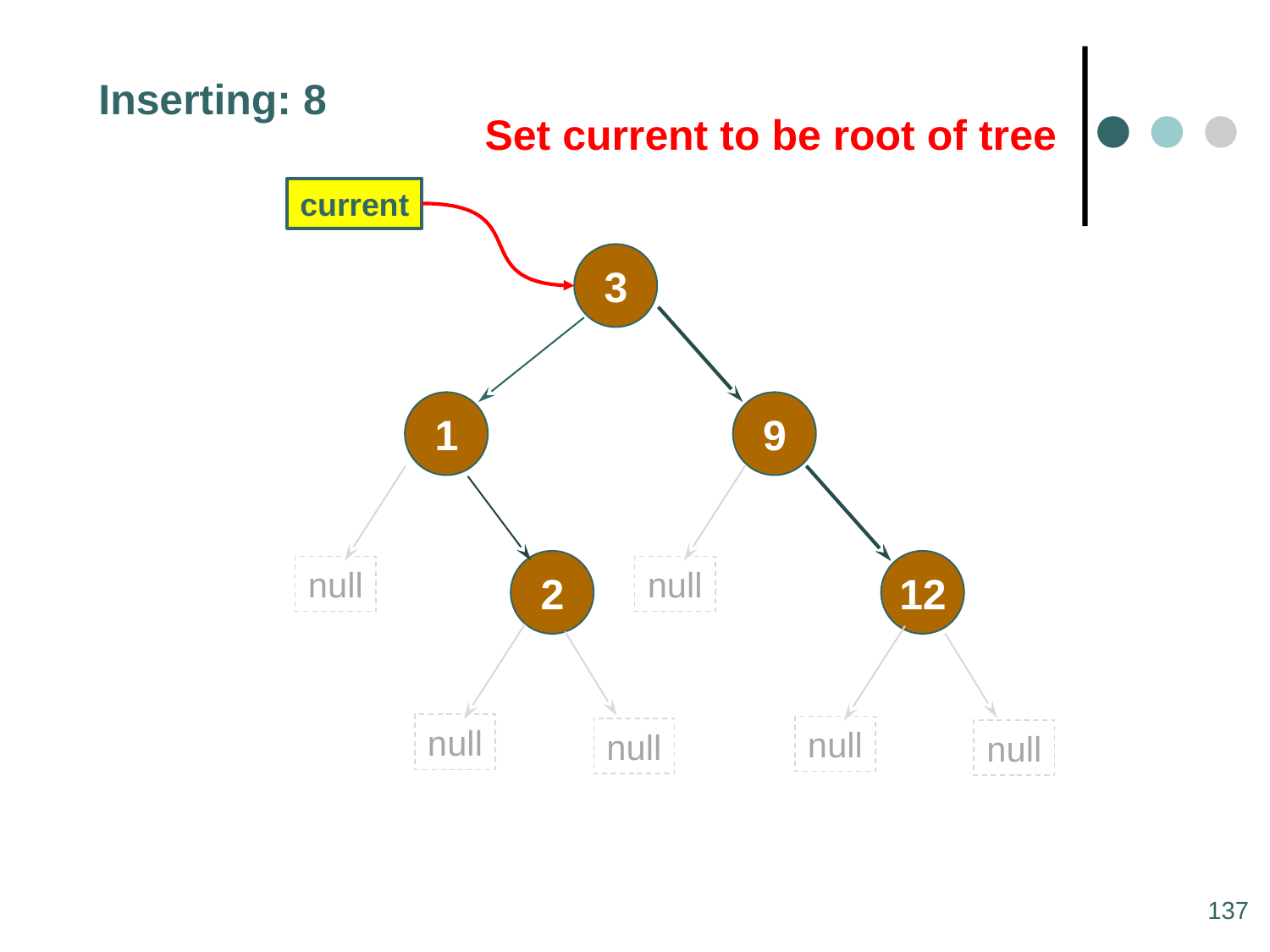

Inserting: 8
Set current to be root of tree
current

3

1
9

null
null
2
12

null
null
null
null
137